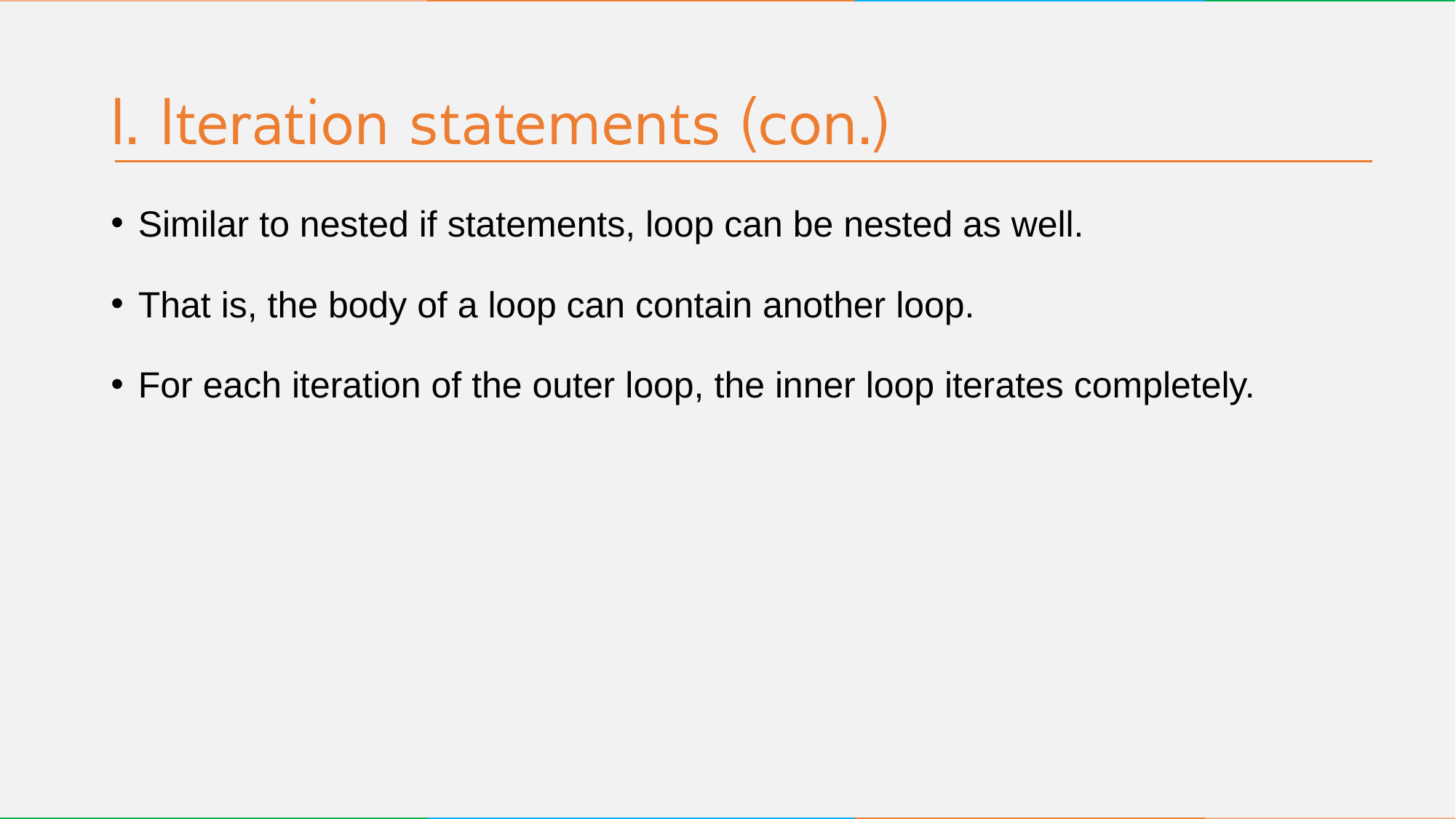

# I. Iteration statements (con.)
Similar to nested if statements, loop can be nested as well.
That is, the body of a loop can contain another loop.
For each iteration of the outer loop, the inner loop iterates completely.